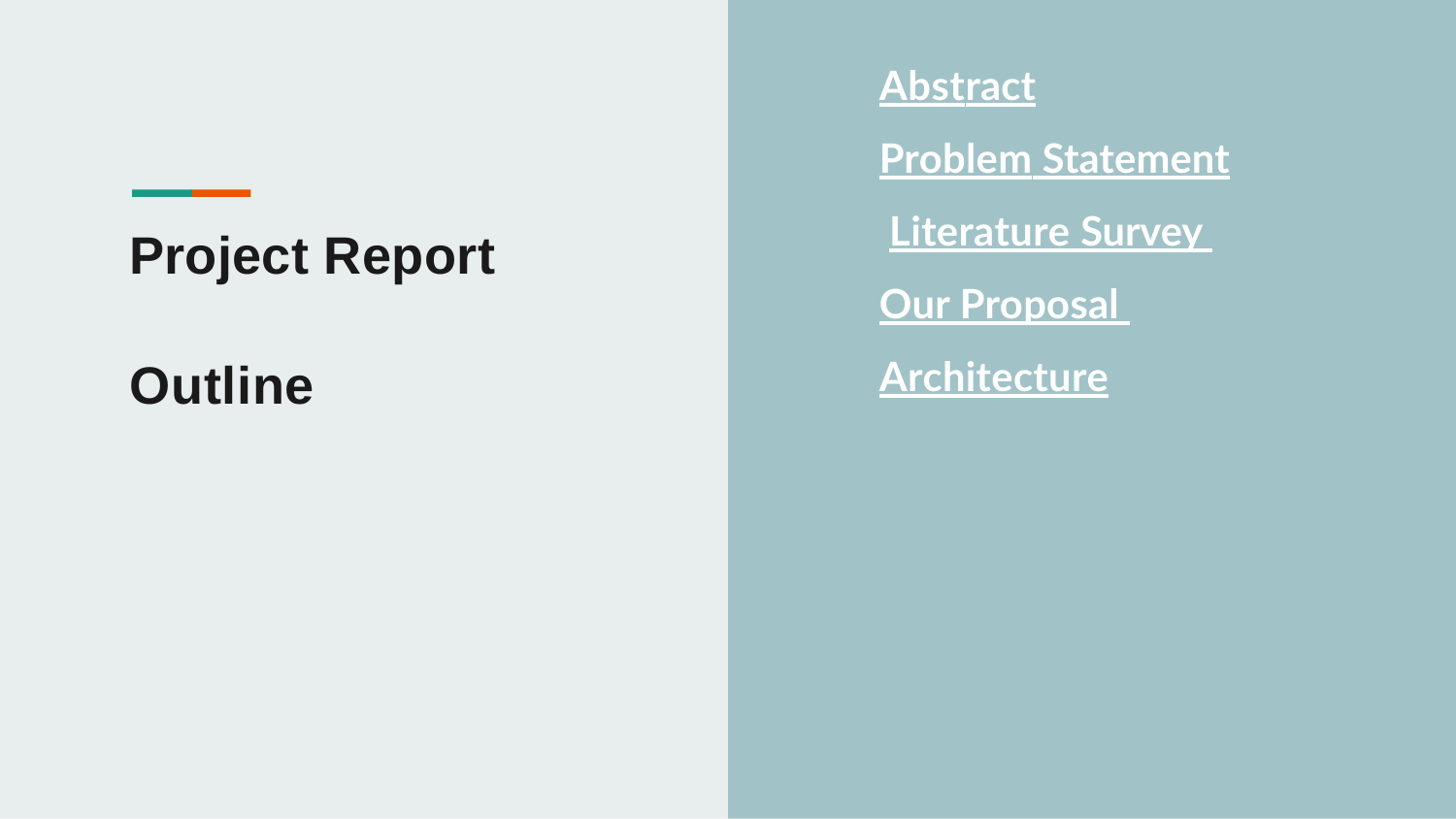

# Abstract
Problem Statement  Literature Survey  Our Proposal  Architecture
Project Report

Outline